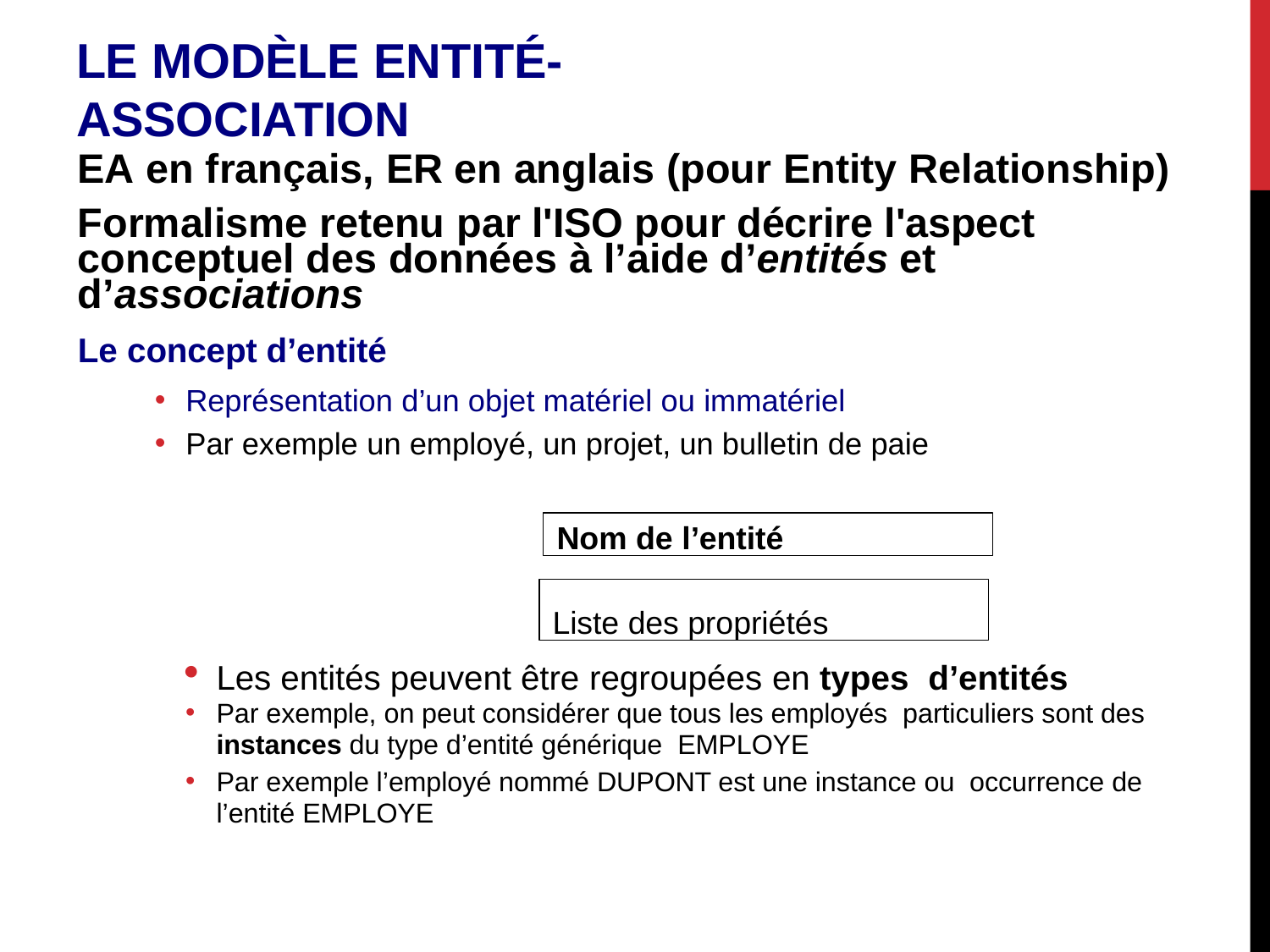

# Le modèle Entité-Association

EA en français, ER en anglais (pour Entity Relationship)
Formalisme retenu par l'ISO pour décrire l'aspect  conceptuel des données à l’aide d’entités et  d’associations
Le concept d’entité
Représentation d’un objet matériel ou immatériel
Par exemple un employé, un projet, un bulletin de paie

Les entités peuvent être regroupées en types  d’entités
Par exemple, on peut considérer que tous les employés  particuliers sont des instances du type d’entité générique  EMPLOYE
Par exemple l’employé nommé DUPONT est une instance ou  occurrence de l’entité EMPLOYE

Nom de l’entité
Liste des propriétés